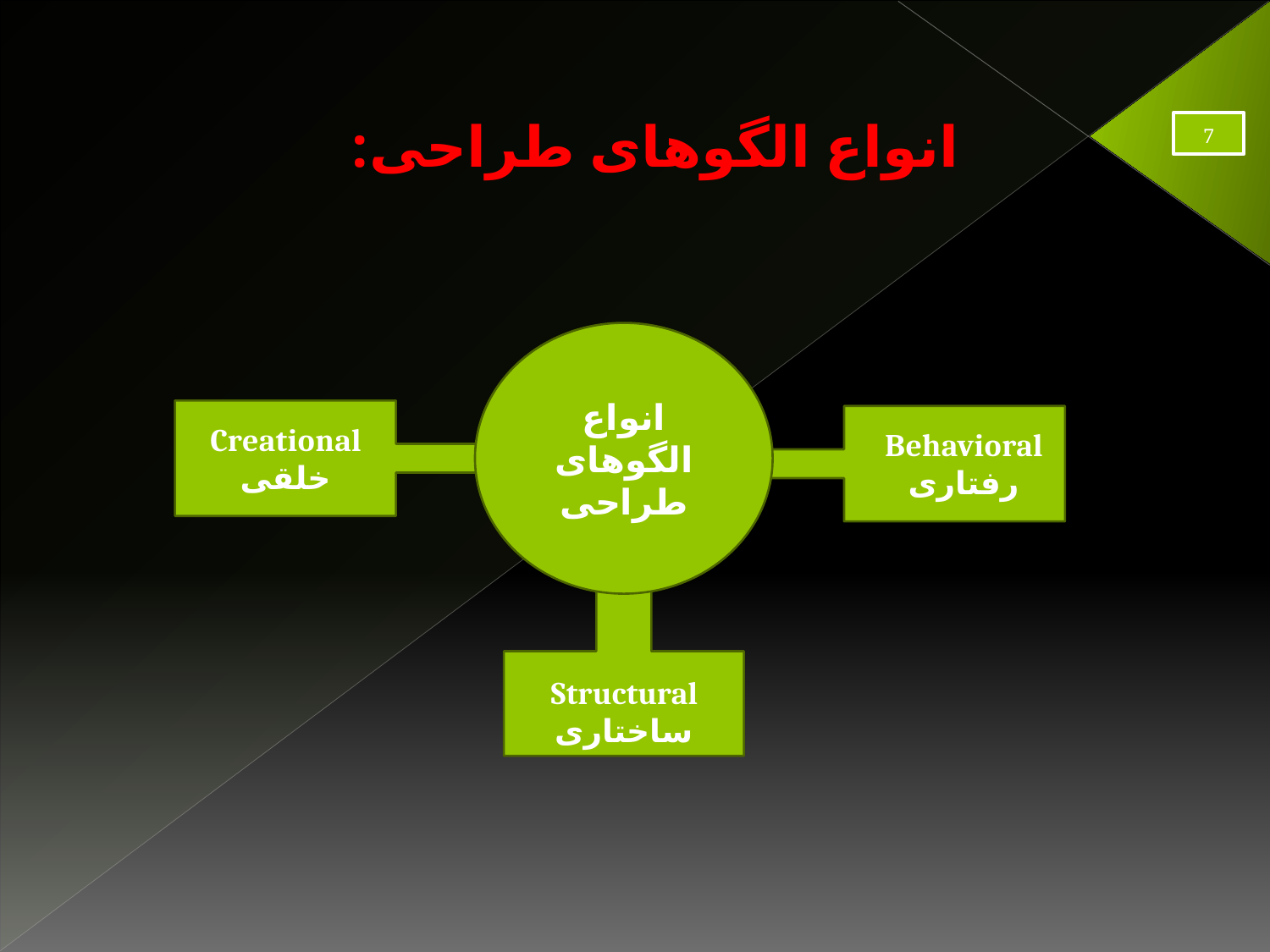

انواع الگوهای طراحی:

7
انواع الگوهای طراحی
Creational
خلقی

Behavioral
رفتاری

Structural
ساختاری